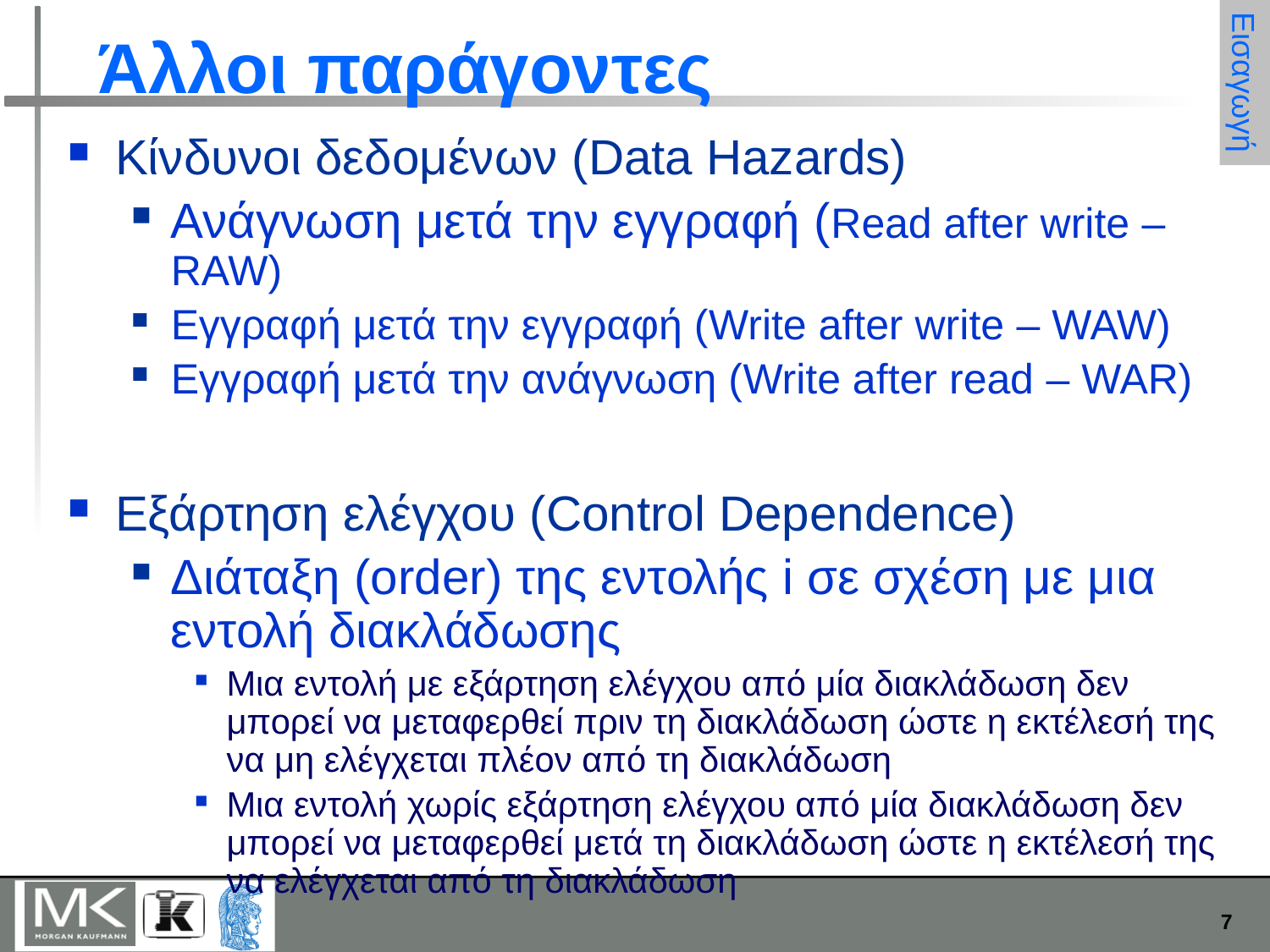

# Άλλοι παράγοντες
Εισαγωγή
Κίνδυνοι δεδομένων (Data Hazards)
Ανάγνωση μετά την εγγραφή (Read after write – RAW)
Εγγραφή μετά την εγγραφή (Write after write – WAW)
Εγγραφή μετά την ανάγνωση (Write after read – WAR)

Εξάρτηση ελέγχου (Control Dependence)
Διάταξη (order) της εντολής i σε σχέση με μια εντολή διακλάδωσης
Μια εντολή με εξάρτηση ελέγχου από μία διακλάδωση δεν μπορεί να μεταφερθεί πριν τη διακλάδωση ώστε η εκτέλεσή της να μη ελέγχεται πλέον από τη διακλάδωση
Μια εντολή χωρίς εξάρτηση ελέγχου από μία διακλάδωση δεν μπορεί να μεταφερθεί μετά τη διακλάδωση ώστε η εκτέλεσή της να ελέγχεται από τη διακλάδωση